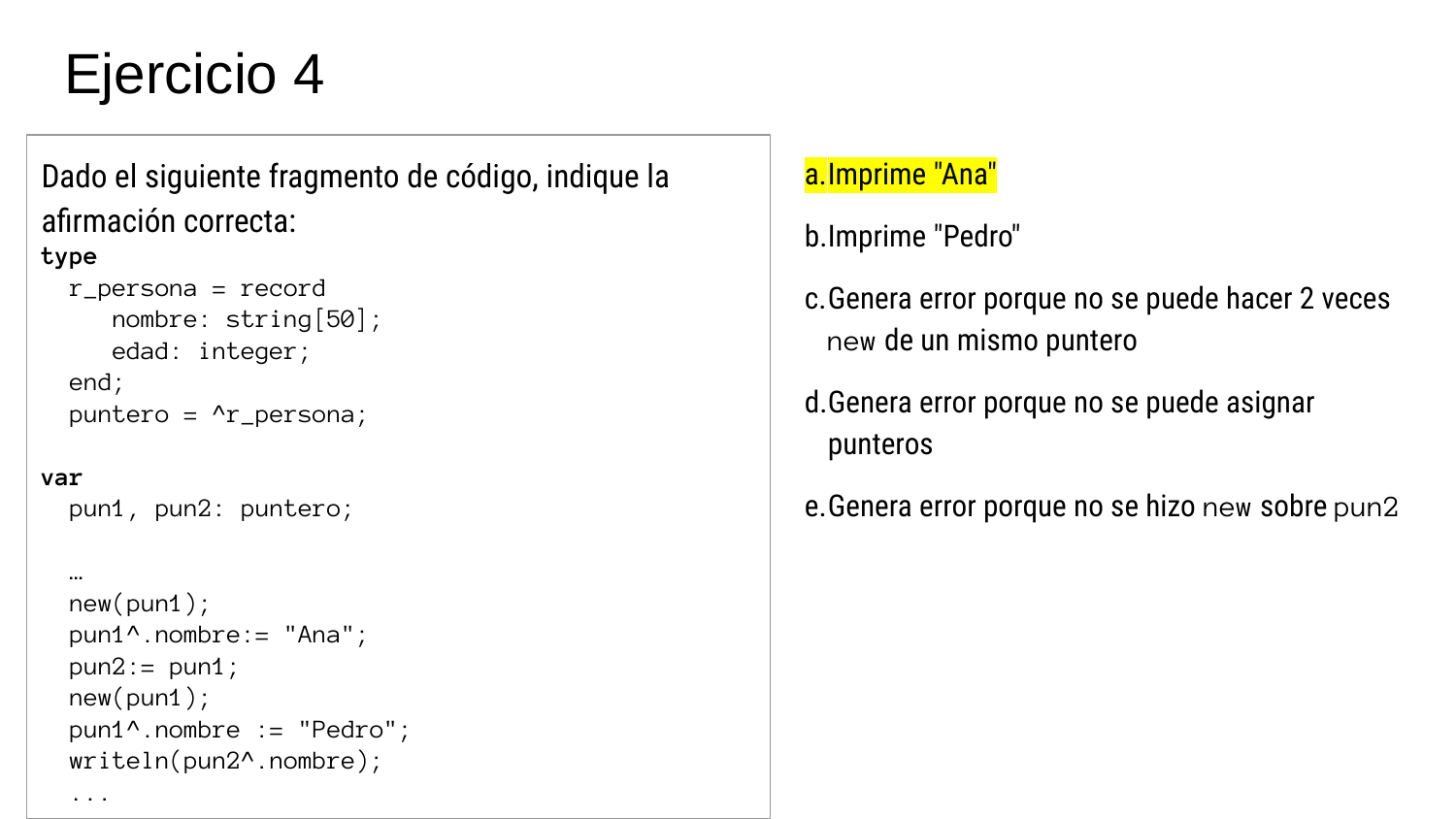

# Ejercicio 4
Dado el siguiente fragmento de código, indique la afirmación correcta:
type
  r_persona = record
     nombre: string[50];
     edad: integer;
  end;
  puntero = ^r_persona;

var
  pun1, pun2: puntero;

  …
  new(pun1);
  pun1^.nombre:= "Ana";
  pun2:= pun1;
  new(pun1);
  pun1^.nombre := "Pedro";
  writeln(pun2^.nombre);
  ...

Imprime "Ana"
Imprime "Pedro"
Genera error porque no se puede hacer 2 veces new de un mismo puntero
Genera error porque no se puede asignar punteros
Genera error porque no se hizo new sobre pun2